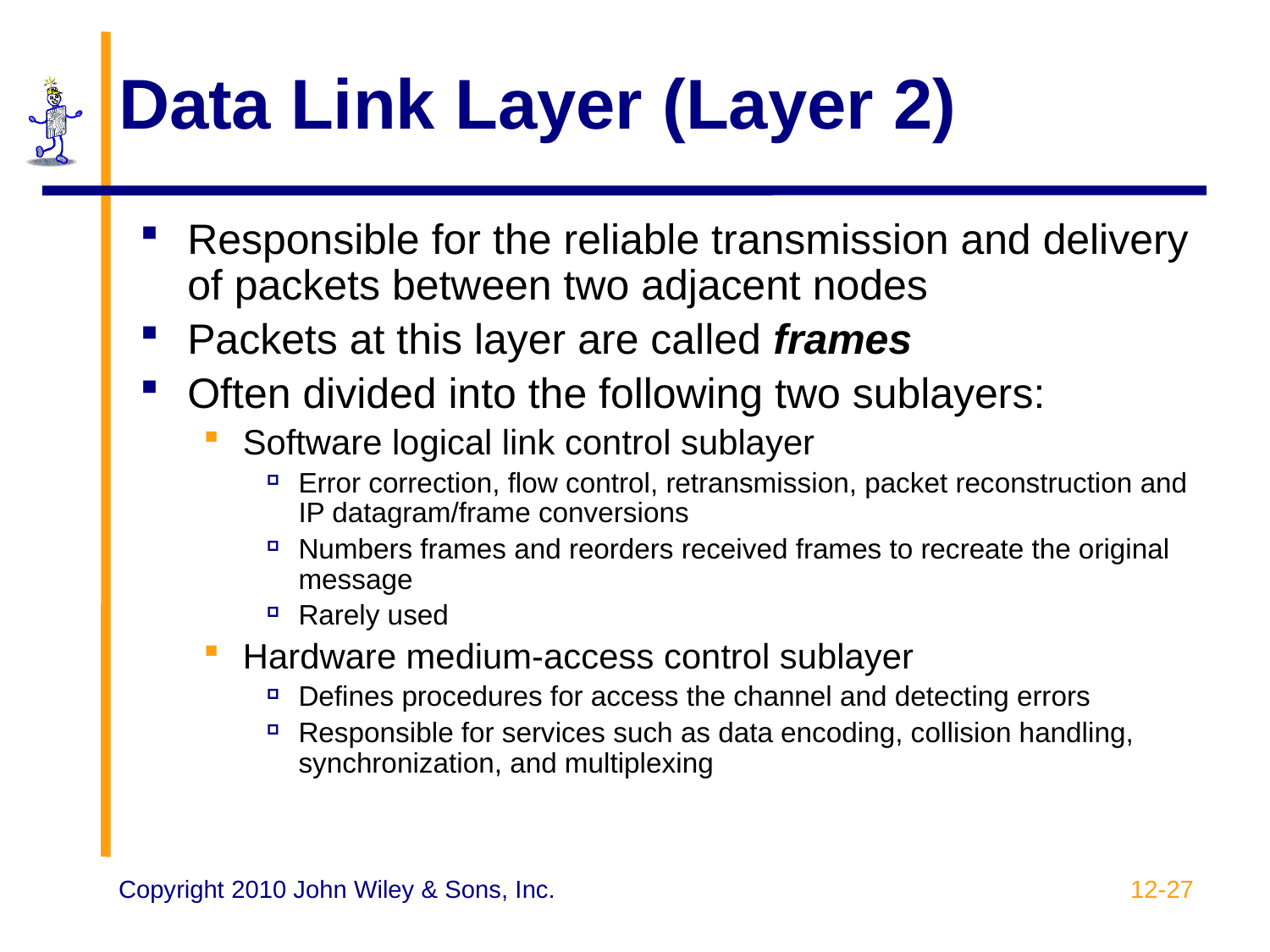

# Data Link Layer (Layer 2)
Responsible for the reliable transmission and delivery of packets between two adjacent nodes
Packets at this layer are called frames
Often divided into the following two sublayers:
Software logical link control sublayer
Error correction, flow control, retransmission, packet reconstruction and IP datagram/frame conversions
Numbers frames and reorders received frames to recreate the original message
Rarely used
Hardware medium-access control sublayer
Defines procedures for access the channel and detecting errors
Responsible for services such as data encoding, collision handling, synchronization, and multiplexing
12-27
Copyright 2010 John Wiley & Sons, Inc.